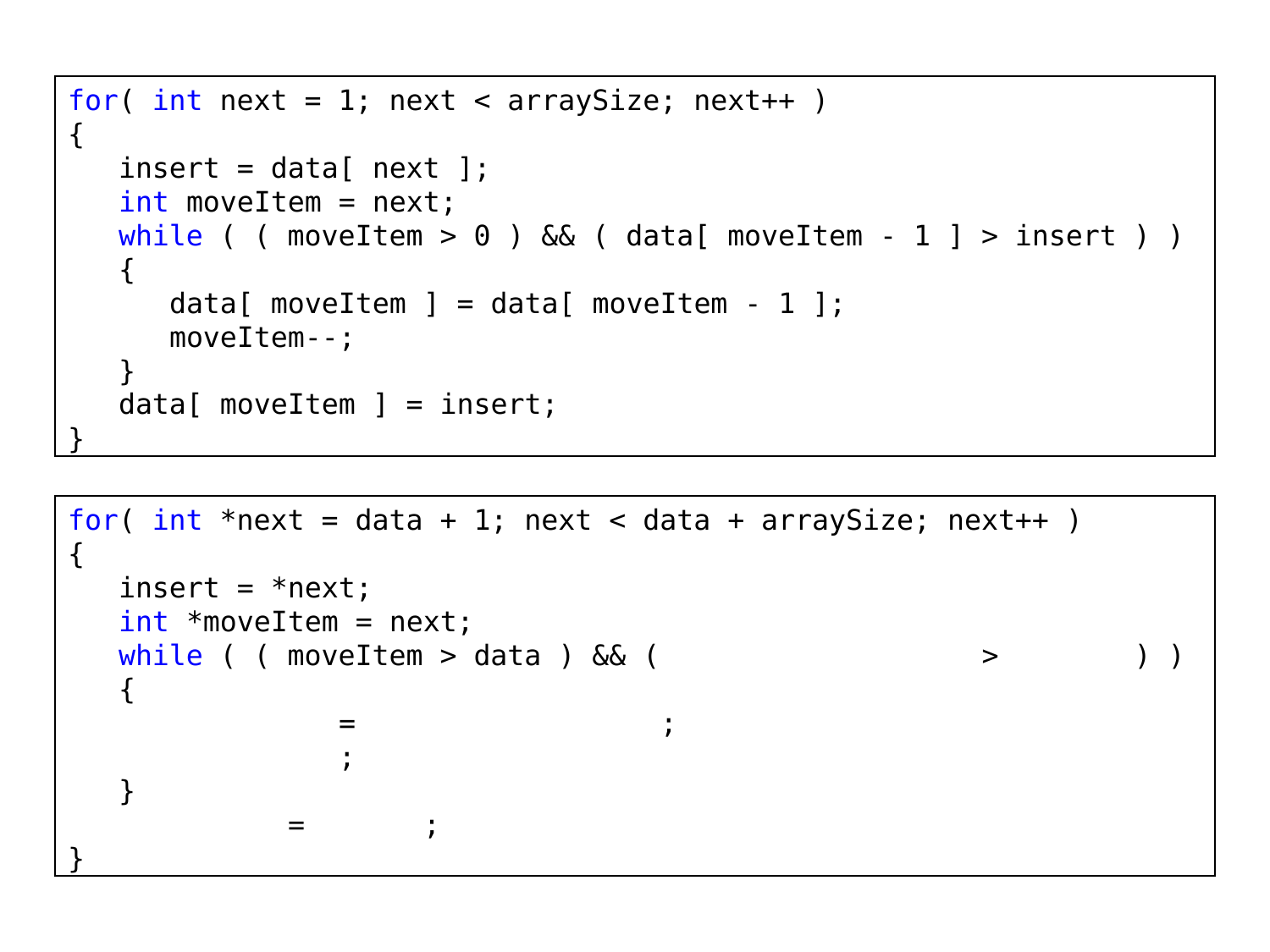

for( int next = 1; next < arraySize; next++ )
{
   insert = data[ next ];
   int moveItem = next;
   while ( ( moveItem > 0 ) && ( data[ moveItem - 1 ] > insert ) )
   {
      data[ moveItem ] = data[ moveItem - 1 ];
      moveItem--;
   }
   data[ moveItem ] = insert;
}
for( int *next = data + 1; next < data + arraySize; next++ )
{
   insert = *next;
   int *moveItem = next;
   while ( ( moveItem > data ) && ( *( moveItem - 1 ) > insert ) )
   {
      *moveItem = *( moveItem - 1 );
      moveItem--;
   }
   *moveItem = insert;
}